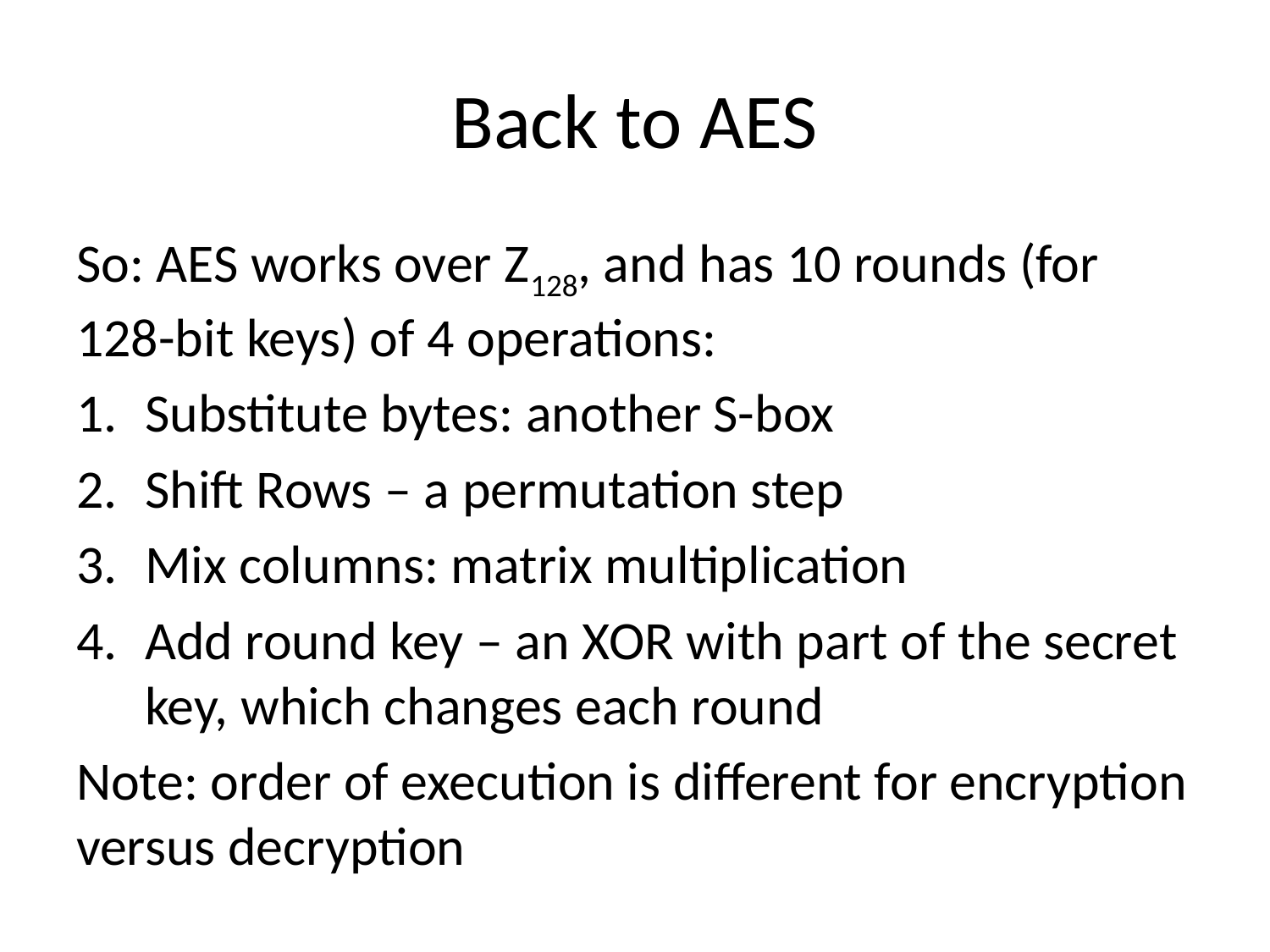

# Back to AES
So: AES works over Z128, and has 10 rounds (for 128-bit keys) of 4 operations:
Substitute bytes: another S-box
Shift Rows – a permutation step
Mix columns: matrix multiplication
Add round key – an XOR with part of the secret key, which changes each round
Note: order of execution is different for encryption versus decryption